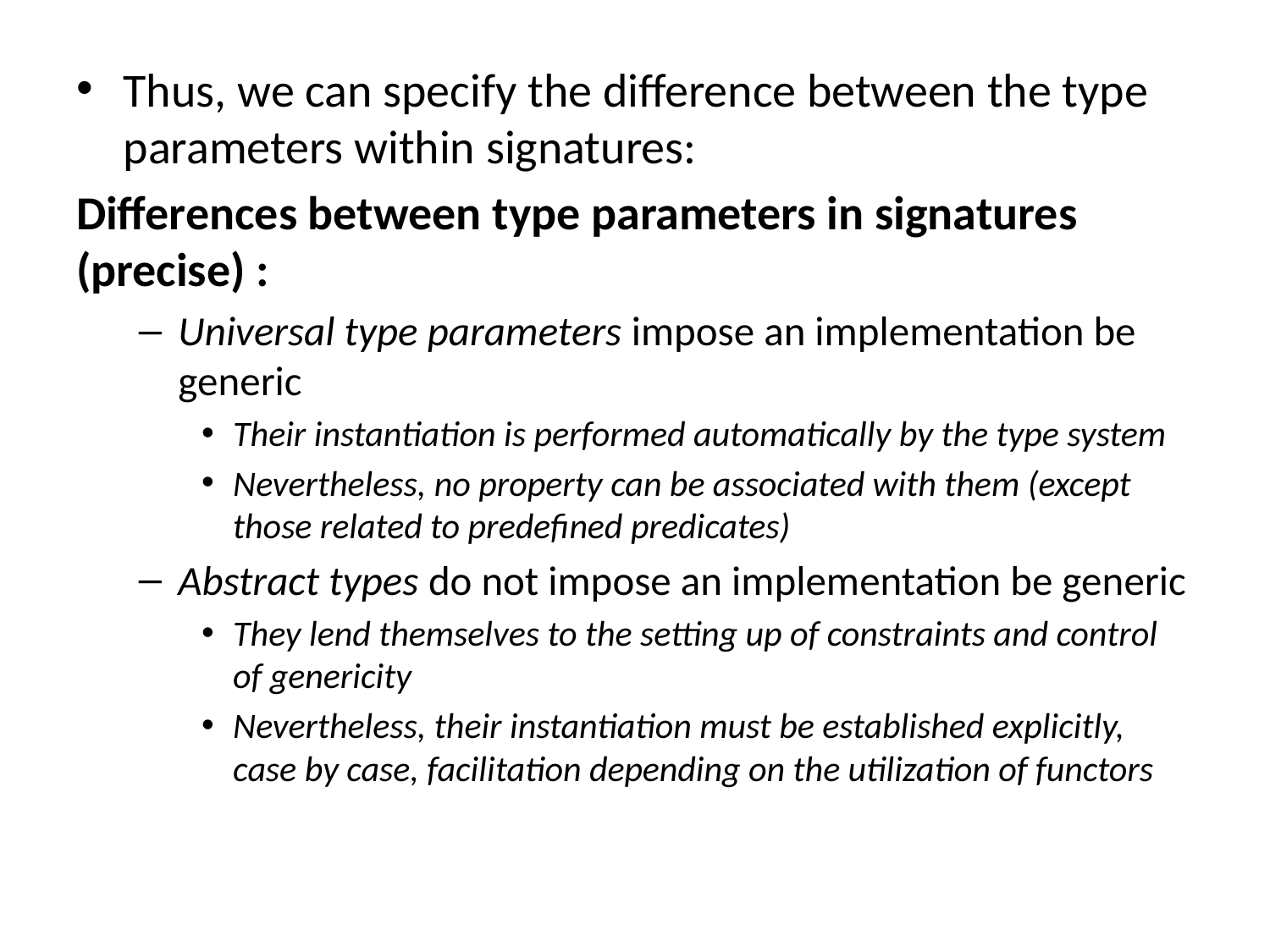

Thus, we can specify the difference between the type parameters within signatures:
Differences between type parameters in signatures (precise) :
Universal type parameters impose an implementation be generic
Their instantiation is performed automatically by the type system
Nevertheless, no property can be associated with them (except those related to predefined predicates)
Abstract types do not impose an implementation be generic
They lend themselves to the setting up of constraints and control of genericity
Nevertheless, their instantiation must be established explicitly, case by case, facilitation depending on the utilization of functors